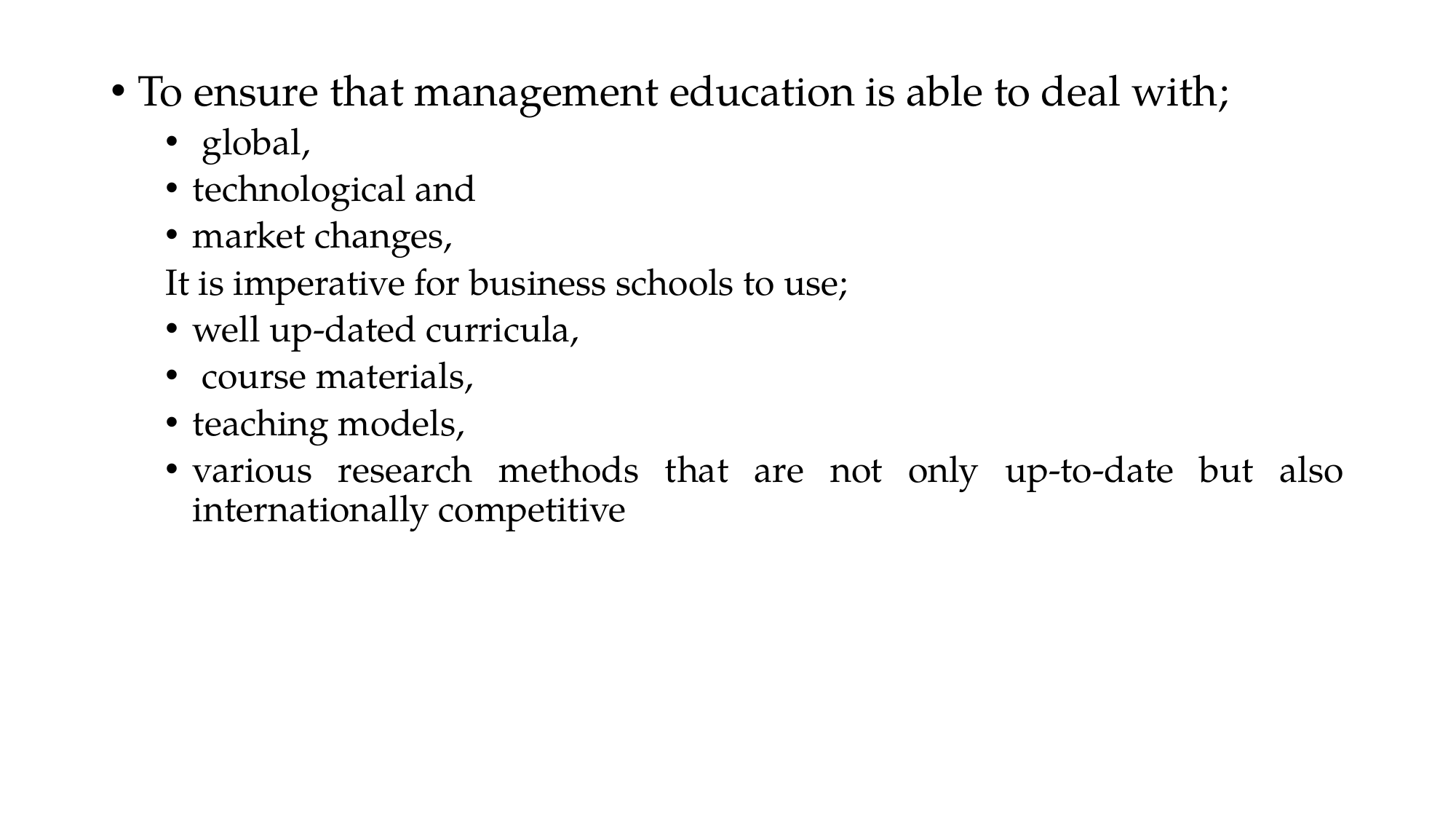

To ensure that management education is able to deal with;
 global,
technological and
market changes,
It is imperative for business schools to use;
well up-dated curricula,
 course materials,
teaching models,
various research methods that are not only up-to-date but also internationally competitive